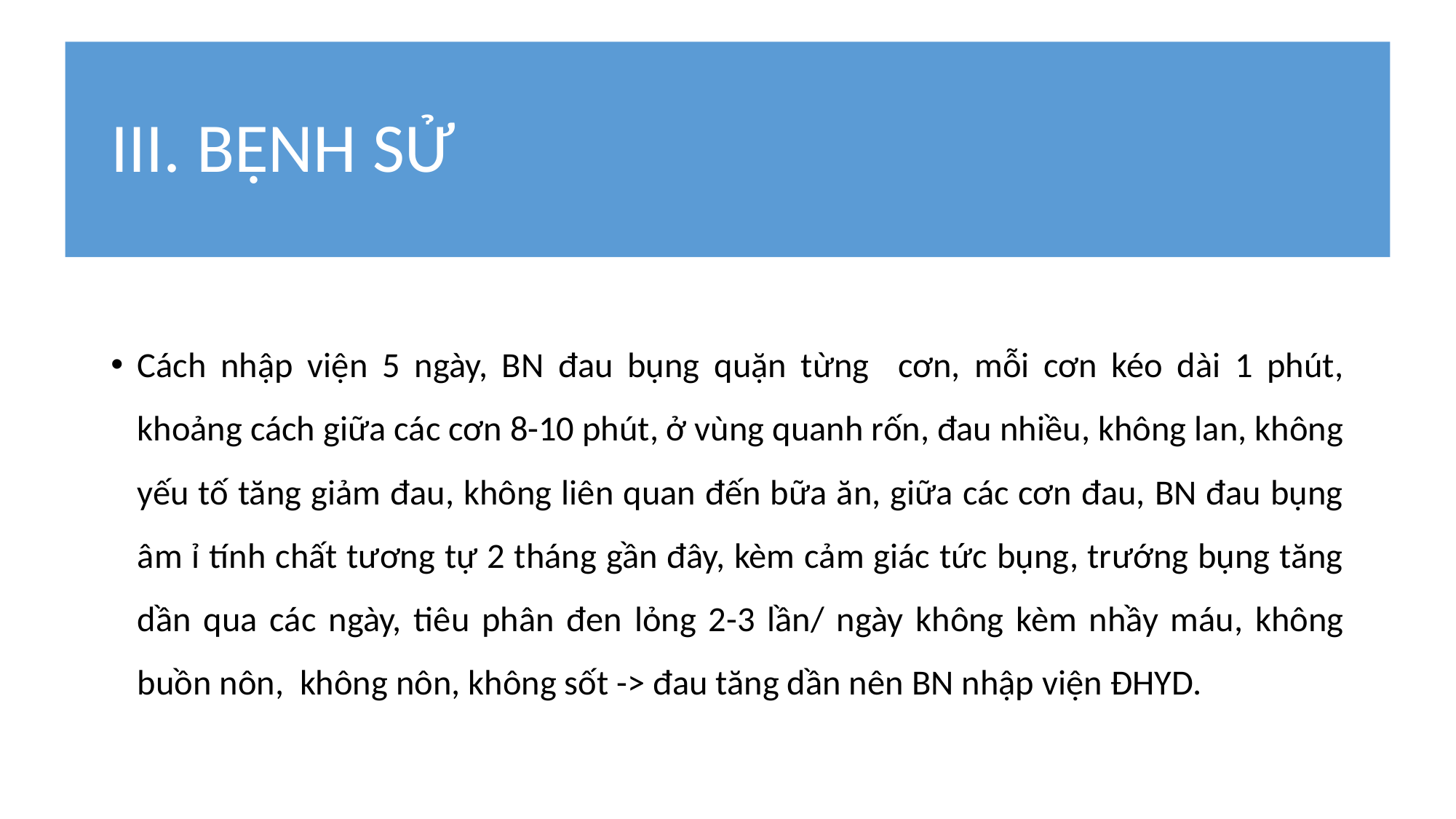

# III. BỆNH SỬ
Cách nhập viện 5 ngày, BN đau bụng quặn từng  cơn, mỗi cơn kéo dài 1 phút, khoảng cách giữa các cơn 8-10 phút, ở vùng quanh rốn, đau nhiều, không lan, không yếu tố tăng giảm đau, không liên quan đến bữa ăn, giữa các cơn đau, BN đau bụng âm ỉ tính chất tương tự 2 tháng gần đây, kèm cảm giác tức bụng, trướng bụng tăng dần qua các ngày, tiêu phân đen lỏng 2-3 lần/ ngày không kèm nhầy máu, không buồn nôn,  không nôn, không sốt -> đau tăng dần nên BN nhập viện ĐHYD.